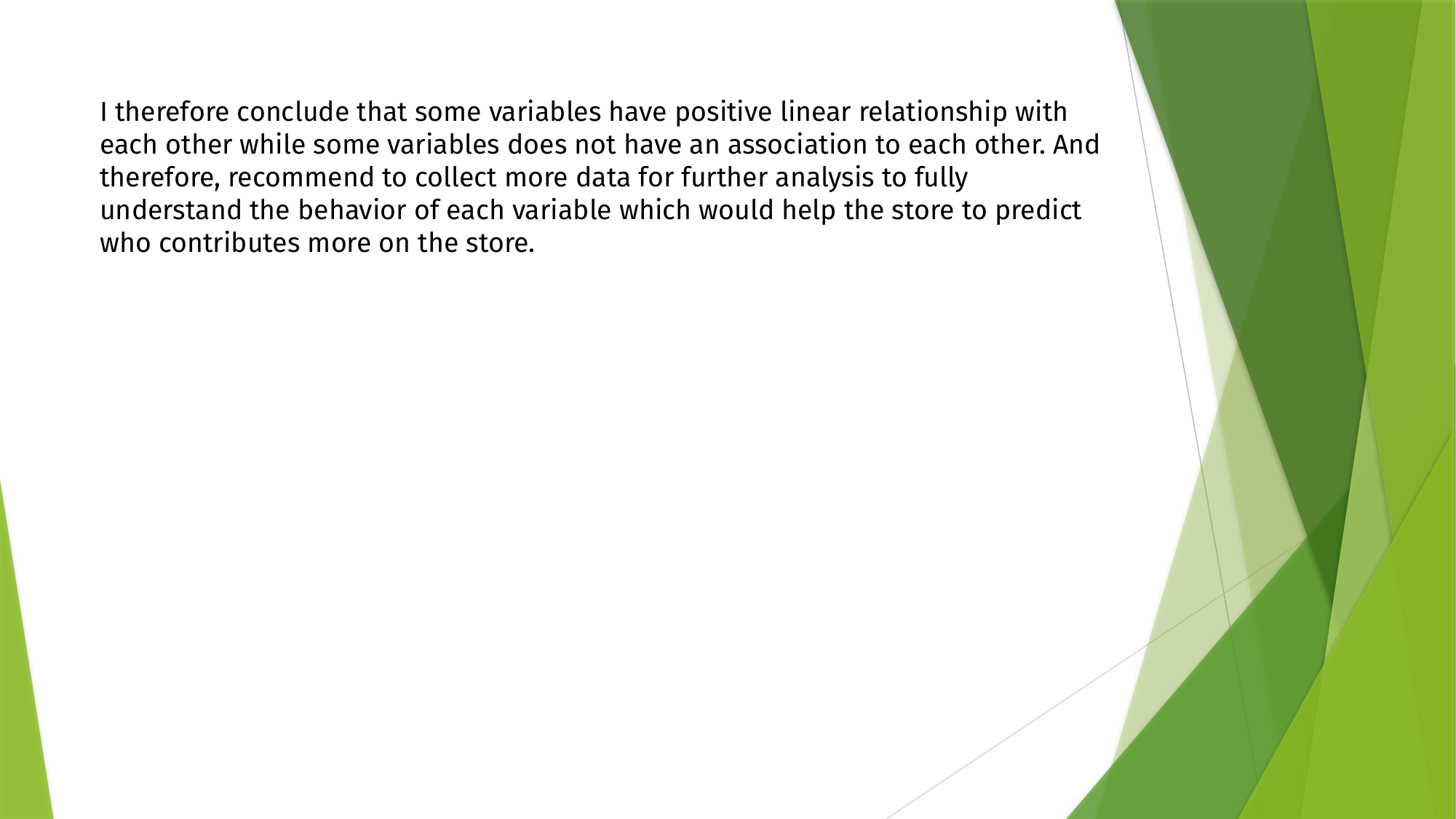

I therefore conclude that some variables have positive linear relationship with each other while some variables does not have an association to each other. And therefore, recommend to collect more data for further analysis to fully understand the behavior of each variable which would help the store to predict who contributes more on the store.